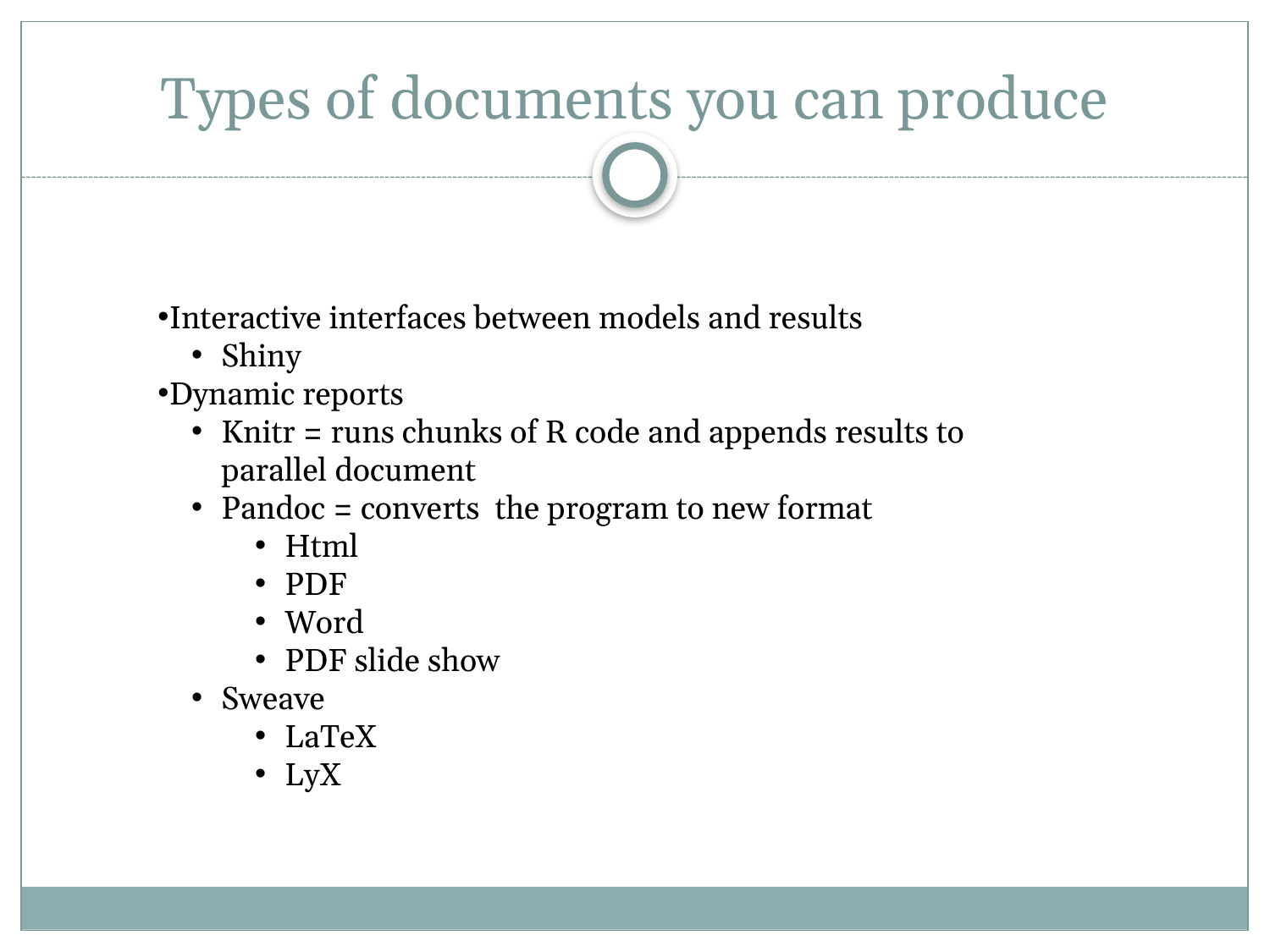

# Types of documents you can produce
Interactive interfaces between models and results
Shiny
Dynamic reports
Knitr = runs chunks of R code and appends results to parallel document
Pandoc = converts  the program to new format
Html
PDF
Word
PDF slide show
Sweave
LaTeX
LyX